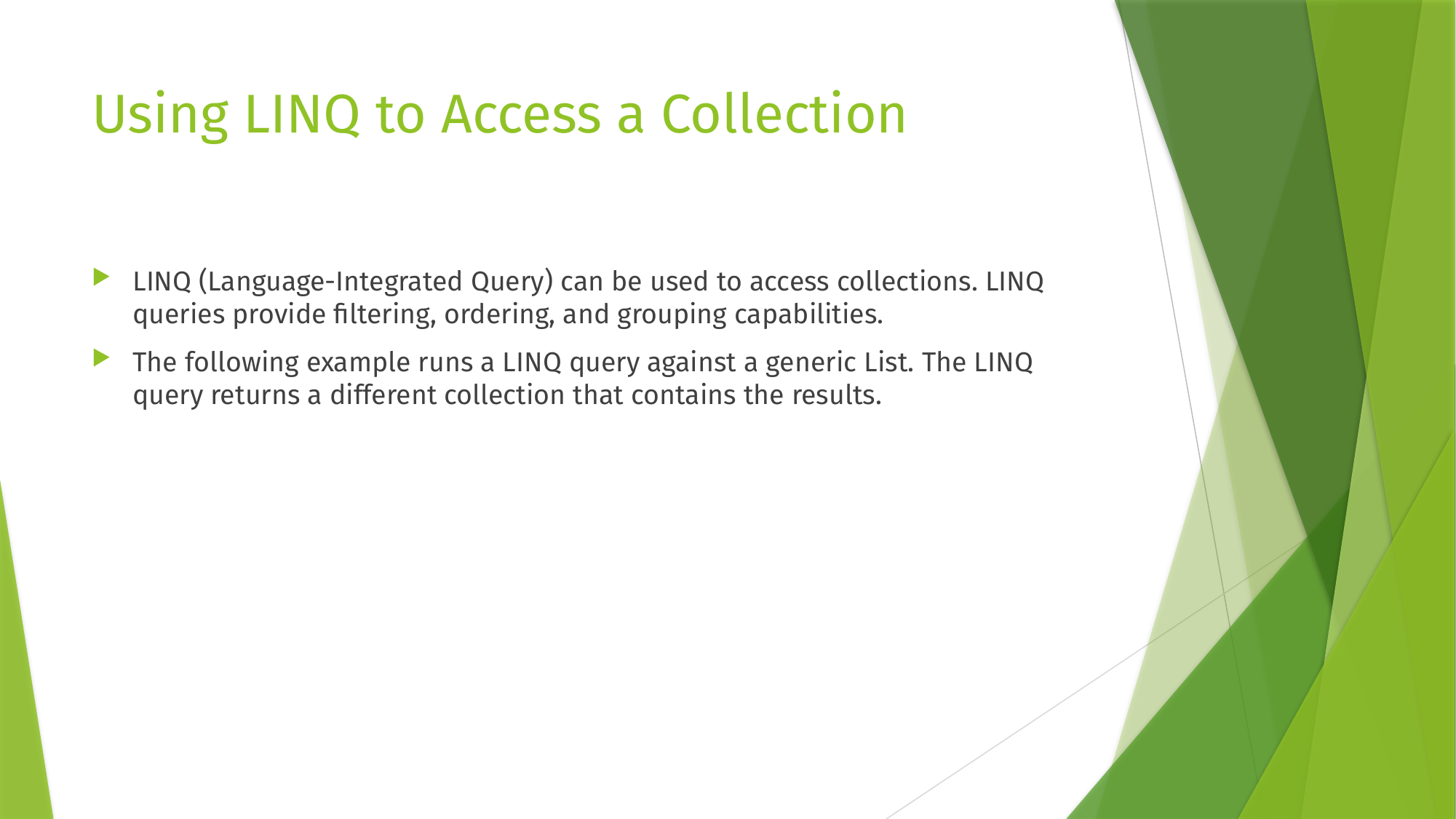

# Using LINQ to Access a Collection
LINQ (Language-Integrated Query) can be used to access collections. LINQ queries provide filtering, ordering, and grouping capabilities.
The following example runs a LINQ query against a generic List. The LINQ query returns a different collection that contains the results.